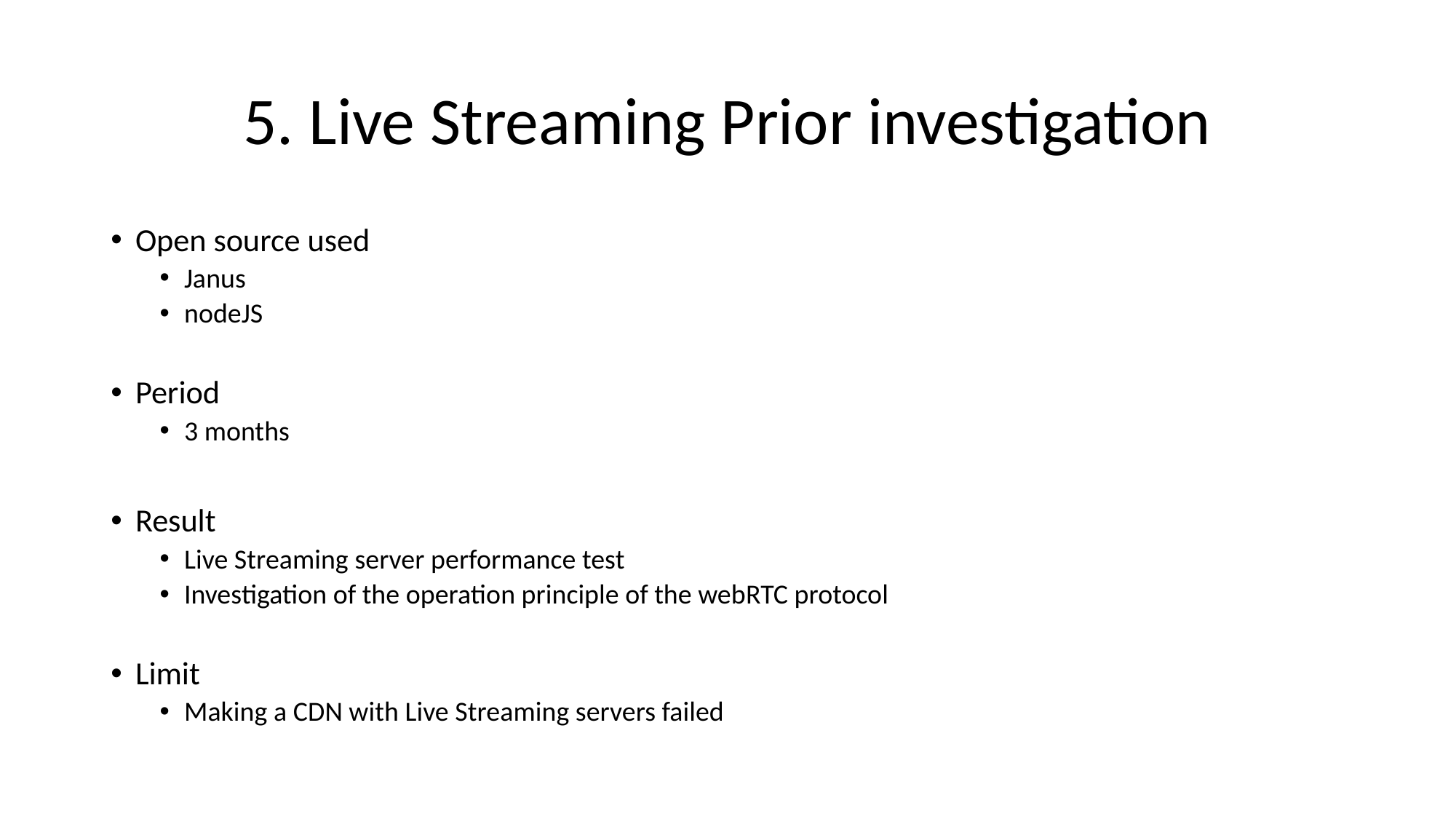

# 5. Live Streaming Prior investigation
Open source used
Janus
nodeJS

Period
3 months

Result
Live Streaming server performance test
Investigation of the operation principle of the webRTC protocol

Limit
Making a CDN with Live Streaming servers failed